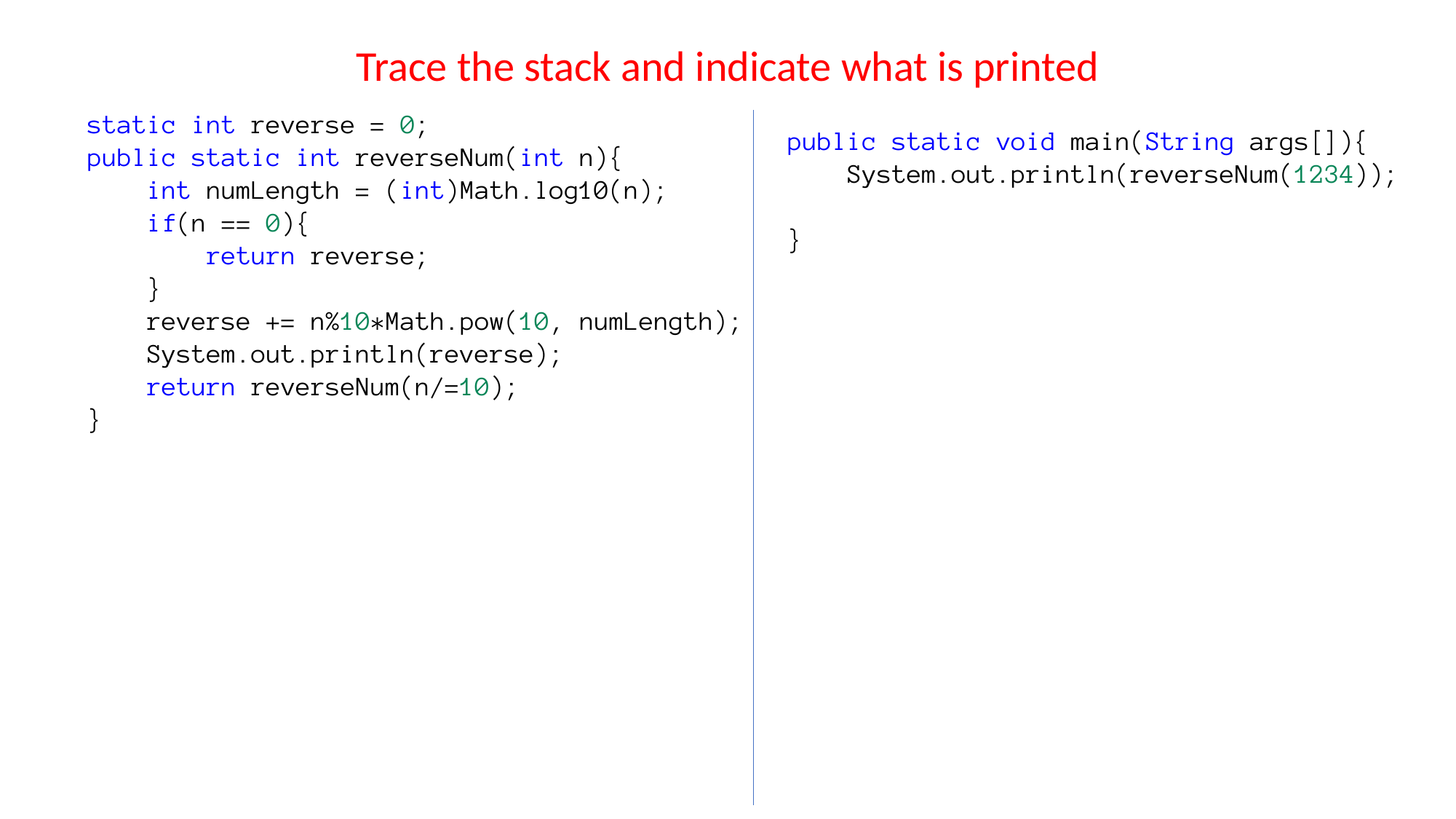

Trace the stack and indicate what is printed

public static void main(String args[]){
    System.out.println(reverseNum(1234));

}
    static int reverse = 0;
    public static int reverseNum(int n){
        int numLength = (int)Math.log10(n);
        if(n == 0){
            return reverse;
        }
        reverse += n%10*Math.pow(10, numLength);
        System.out.println(reverse);
        return reverseNum(n/=10);
    }